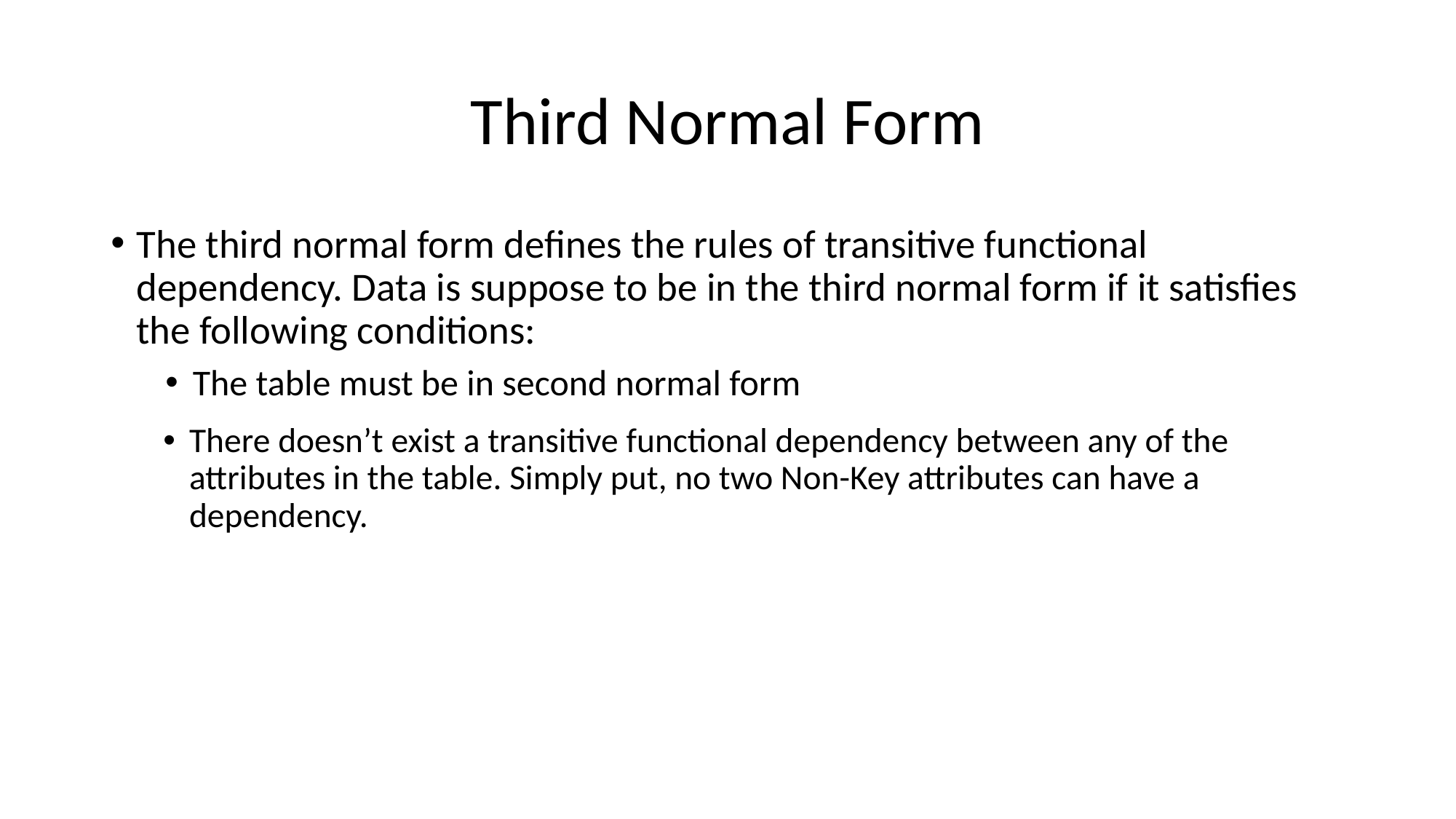

# Third Normal Form
The third normal form defines the rules of transitive functional dependency. Data is suppose to be in the third normal form if it satisfies the following conditions:

The table must be in second normal form

There doesn’t exist a transitive functional dependency between any of the attributes in the table. Simply put, no two Non-Key attributes can have a dependency.